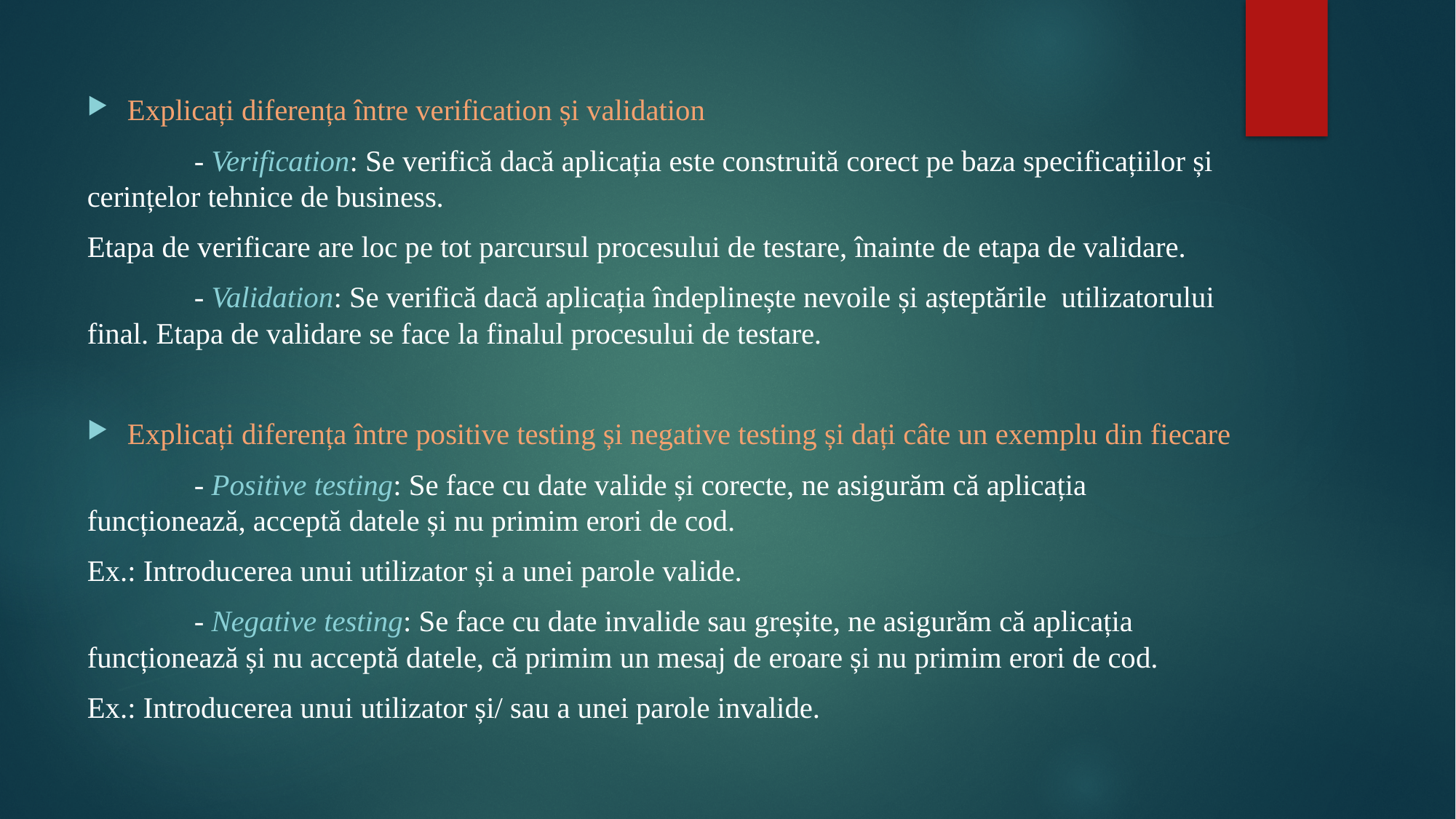

Explicați diferența între verification și validation
	- Verification: Se verifică dacă aplicația este construită corect pe baza specificațiilor și cerințelor tehnice de business.
Etapa de verificare are loc pe tot parcursul procesului de testare, înainte de etapa de validare.
	- Validation: Se verifică dacă aplicația îndeplinește nevoile și așteptările  utilizatorului final. Etapa de validare se face la finalul procesului de testare.

Explicați diferența între positive testing și negative testing și dați câte un exemplu din fiecare
	- Positive testing: Se face cu date valide și corecte, ne asigurăm că aplicația funcționează, acceptă datele și nu primim erori de cod.
Ex.: Introducerea unui utilizator și a unei parole valide.
	- Negative testing: Se face cu date invalide sau greșite, ne asigurăm că aplicația funcționează și nu acceptă datele, că primim un mesaj de eroare și nu primim erori de cod.
Ex.: Introducerea unui utilizator și/ sau a unei parole invalide.